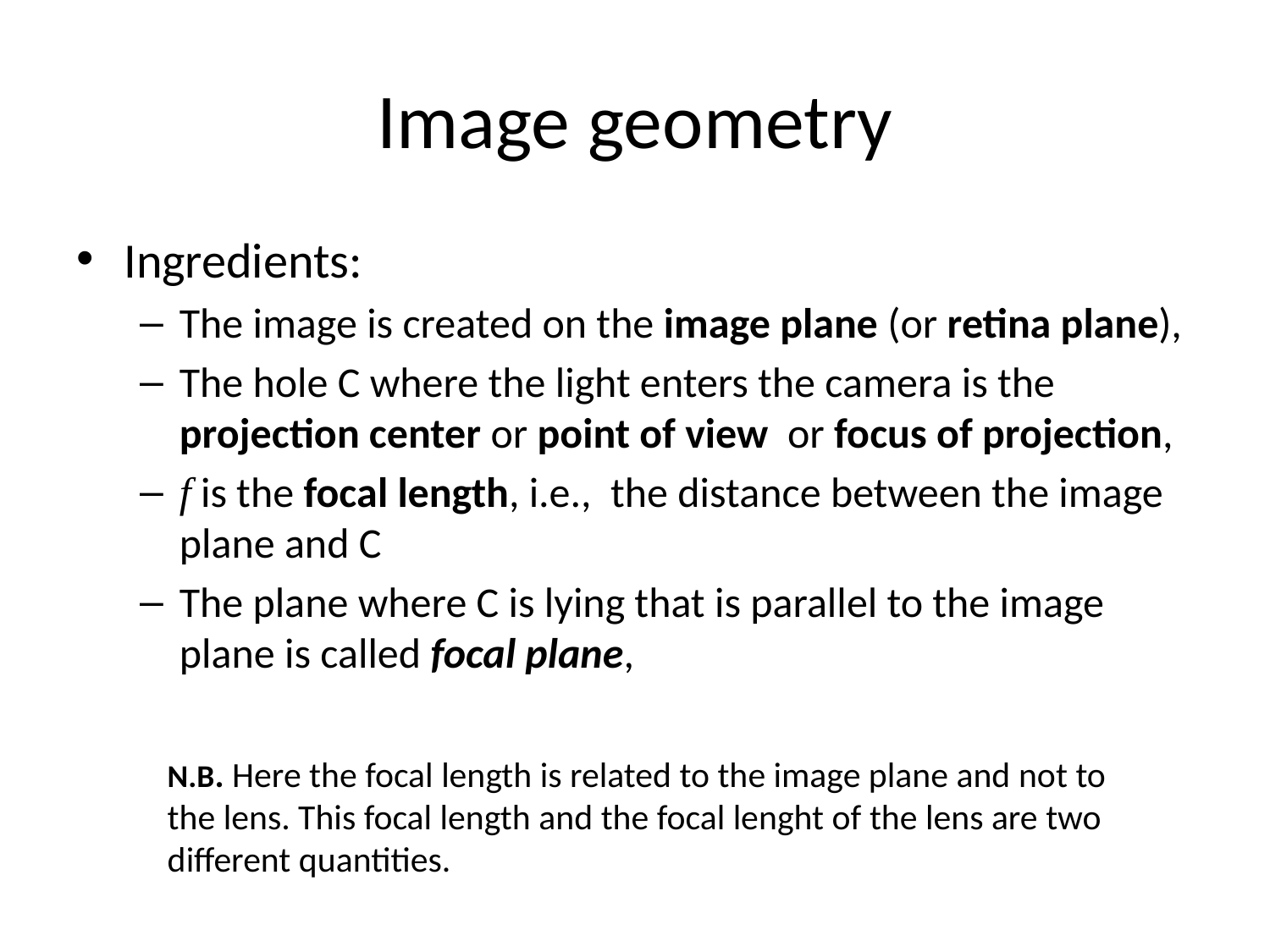

# Image geometry
Ingredients:
The image is created on the image plane (or retina plane),
The hole C where the light enters the camera is the projection center or point of view  or focus of projection,
f is the focal length, i.e.,  the distance between the image plane and C
The plane where C is lying that is parallel to the image plane is called focal plane,
N.B. Here the focal length is related to the image plane and not to the lens. This focal length and the focal lenght of the lens are two different quantities.